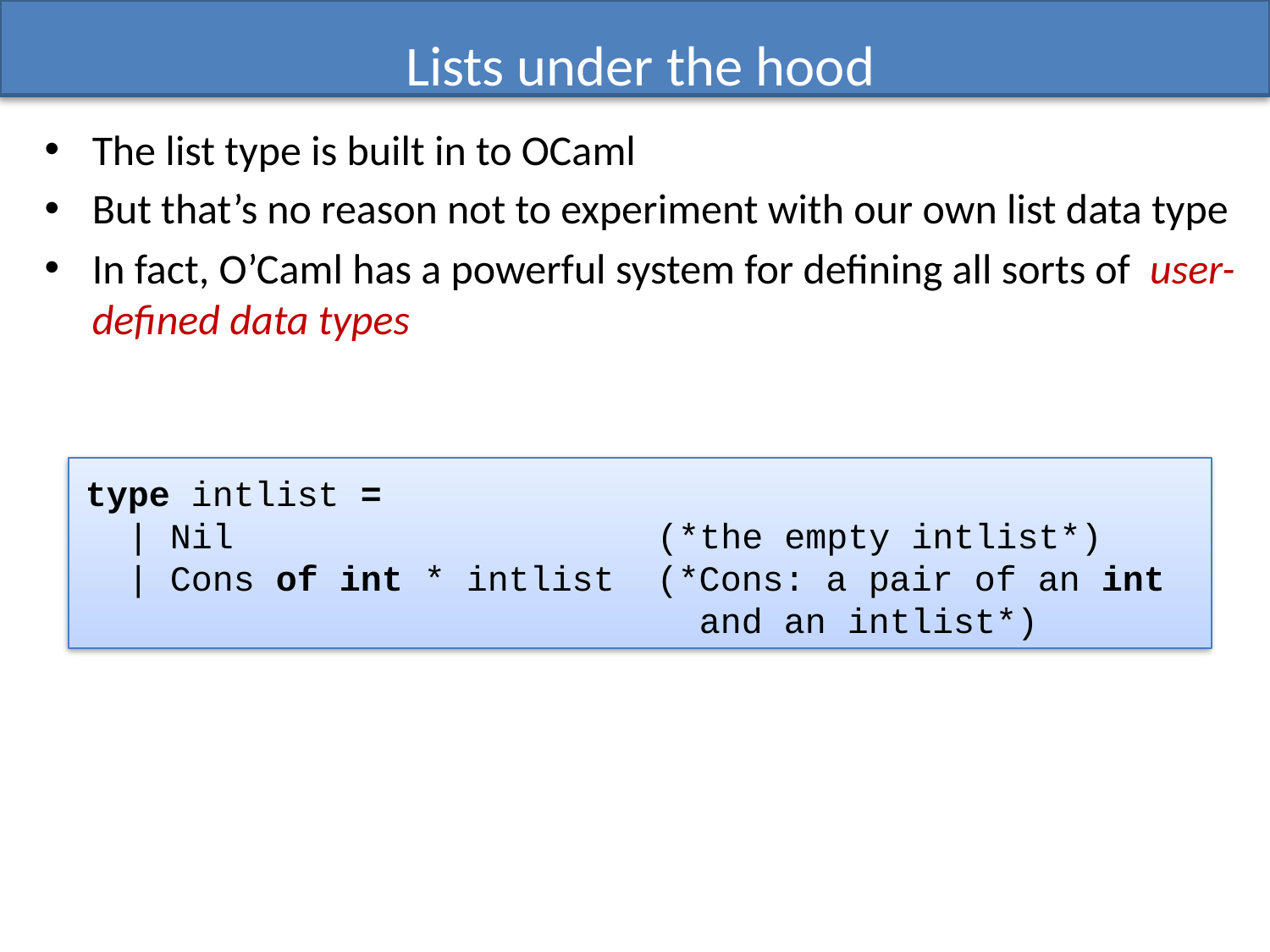

# Lists under the hood
The list type is built in to OCaml
But that’s no reason not to experiment with our own list data type
In fact, O’Caml has a powerful system for defining all sorts of  user-defined data types

type intlist =
  | Nil                    (*the empty intlist*)
  | Cons of int * intlist  (*Cons: a pair of an int
                             and an intlist*)